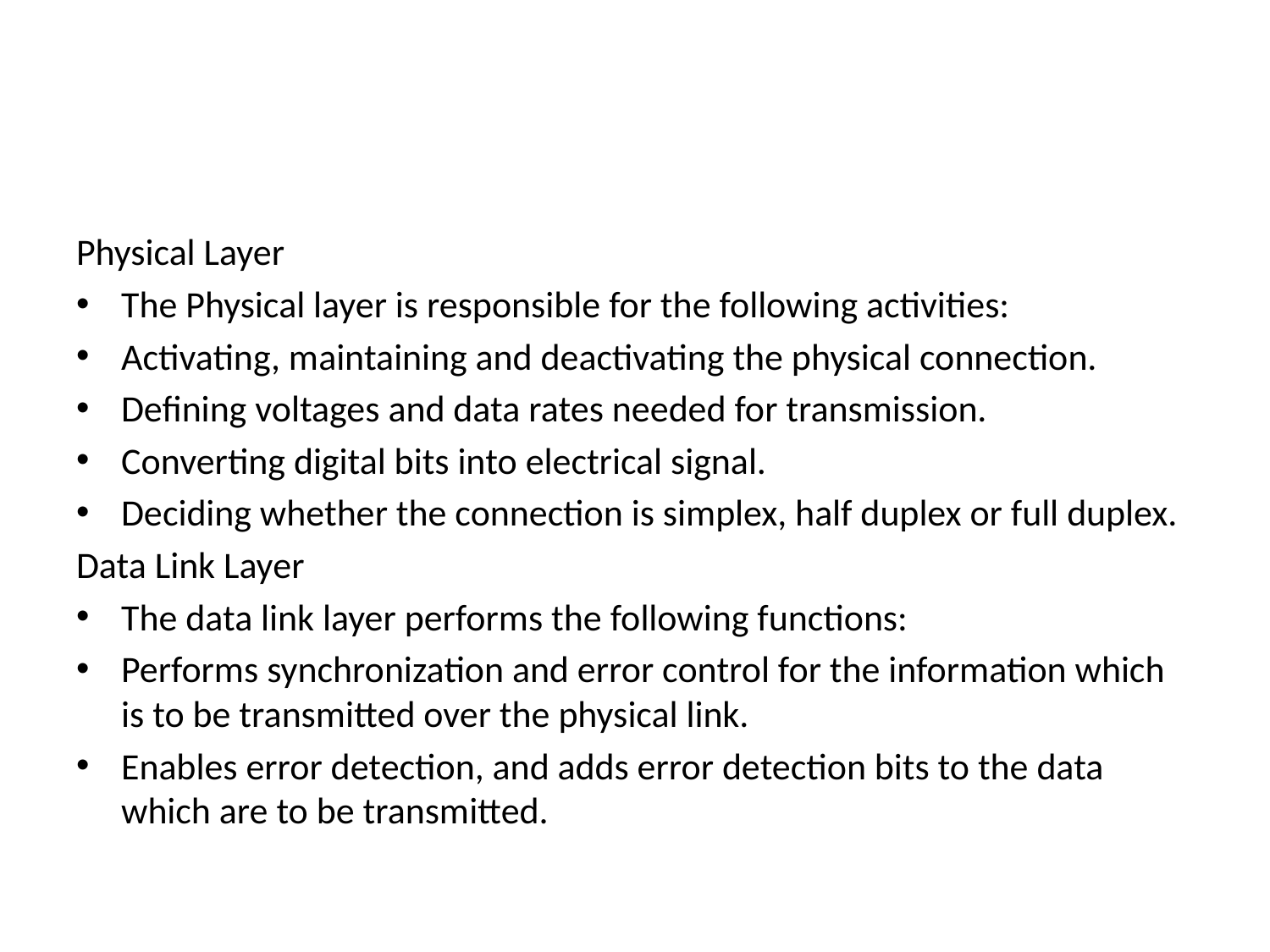

#
Physical Layer
The Physical layer is responsible for the following activities:
Activating, maintaining and deactivating the physical connection.
Defining voltages and data rates needed for transmission.
Converting digital bits into electrical signal.
Deciding whether the connection is simplex, half duplex or full duplex.
Data Link Layer
The data link layer performs the following functions:
Performs synchronization and error control for the information which is to be transmitted over the physical link.
Enables error detection, and adds error detection bits to the data which are to be transmitted.